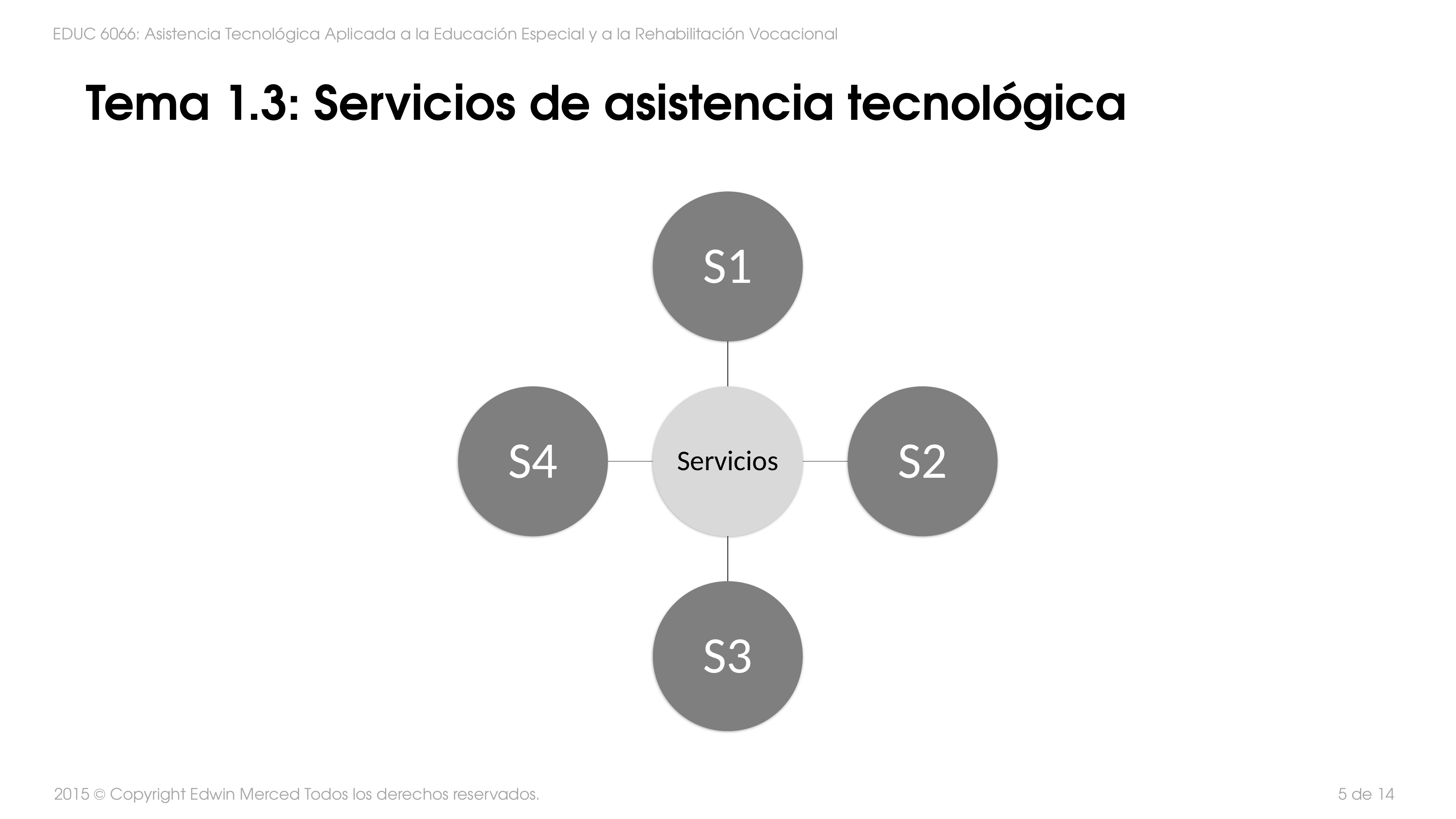

EDUC 6066: Asistencia Tecnológica Aplicada a la Educación Especial y a la Rehabilitación Vocacional
# Tema 1.3: Servicios de asistencia tecnológica
Servicios

S1

S2

S3

S4
2015 © Copyright Edwin Merced Todos los derechos reservados.
5 de 14